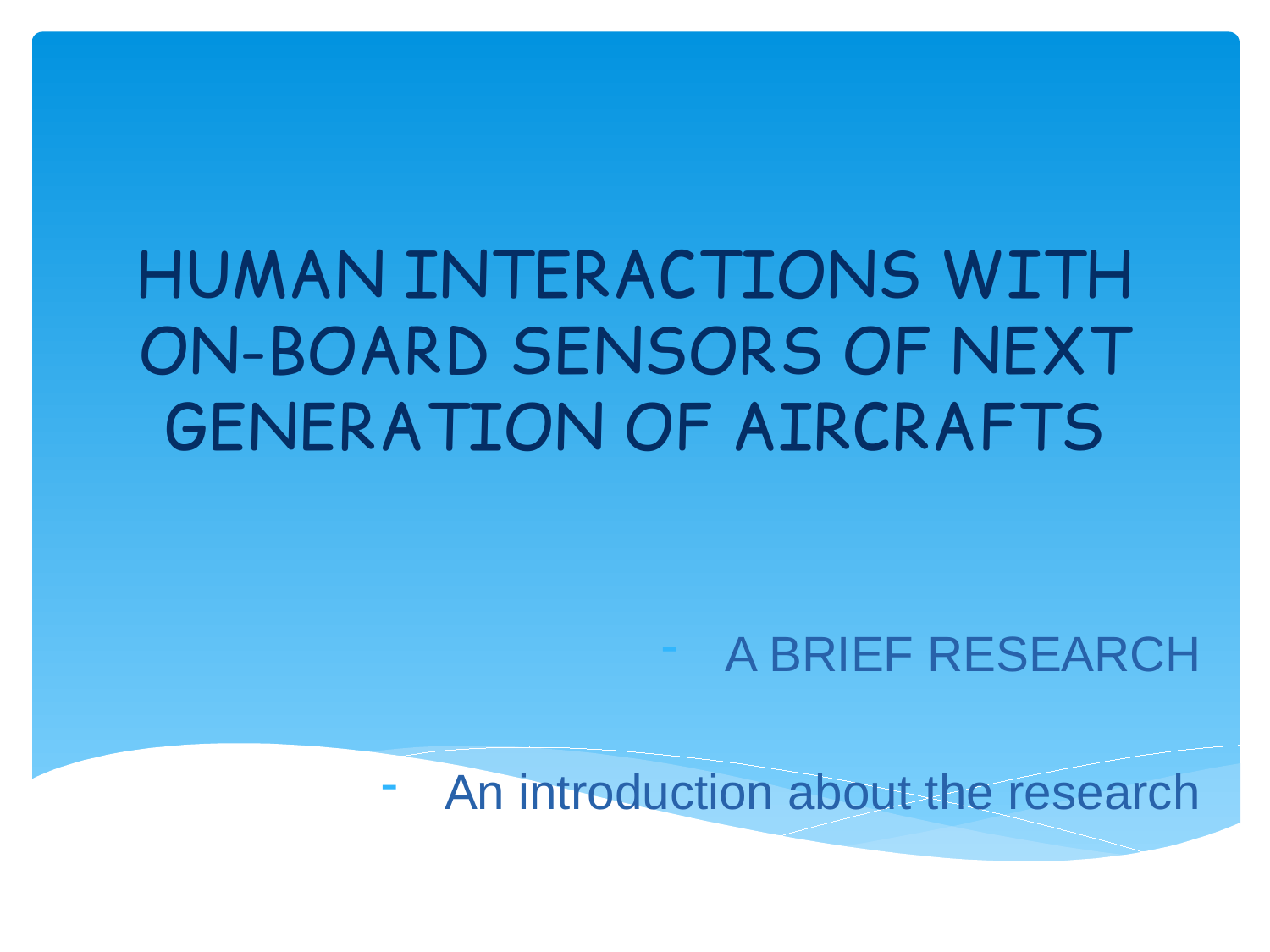

# HUMAN INTERACTIONS WITH ON-BOARD SENSORS OF NEXT GENERATION OF AIRCRAFTS
A BRIEF RESEARCH

An introduction about the research